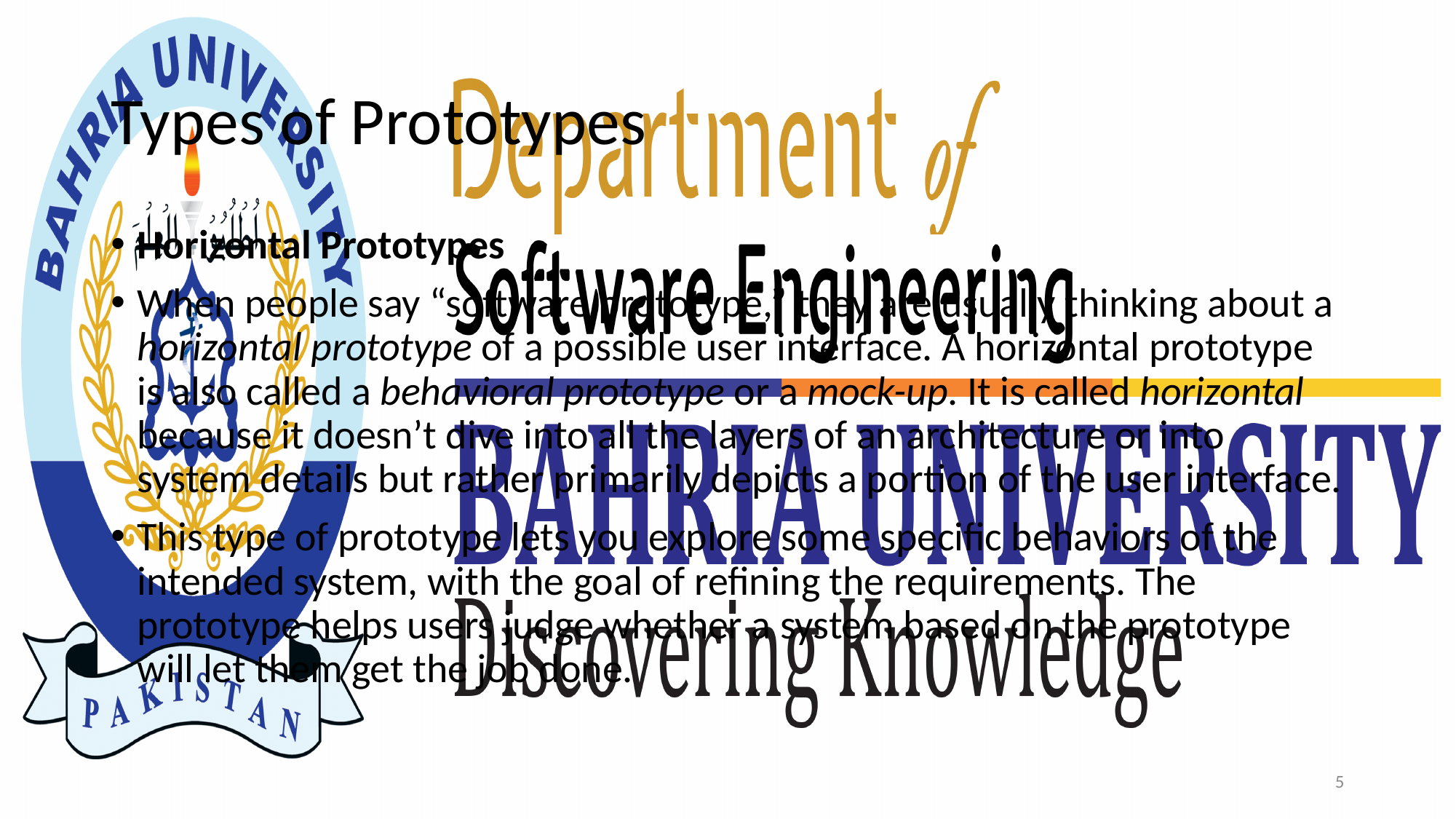

# Types of Prototypes
Horizontal Prototypes
When people say “software prototype,” they are usually thinking about a horizontal prototype of a possible user interface. A horizontal prototype is also called a behavioral prototype or a mock-up. It is called horizontal because it doesn’t dive into all the layers of an architecture or into system details but rather primarily depicts a portion of the user interface.
This type of prototype lets you explore some specific behaviors of the intended system, with the goal of refining the requirements. The prototype helps users judge whether a system based on the prototype will let them get the job done.
5